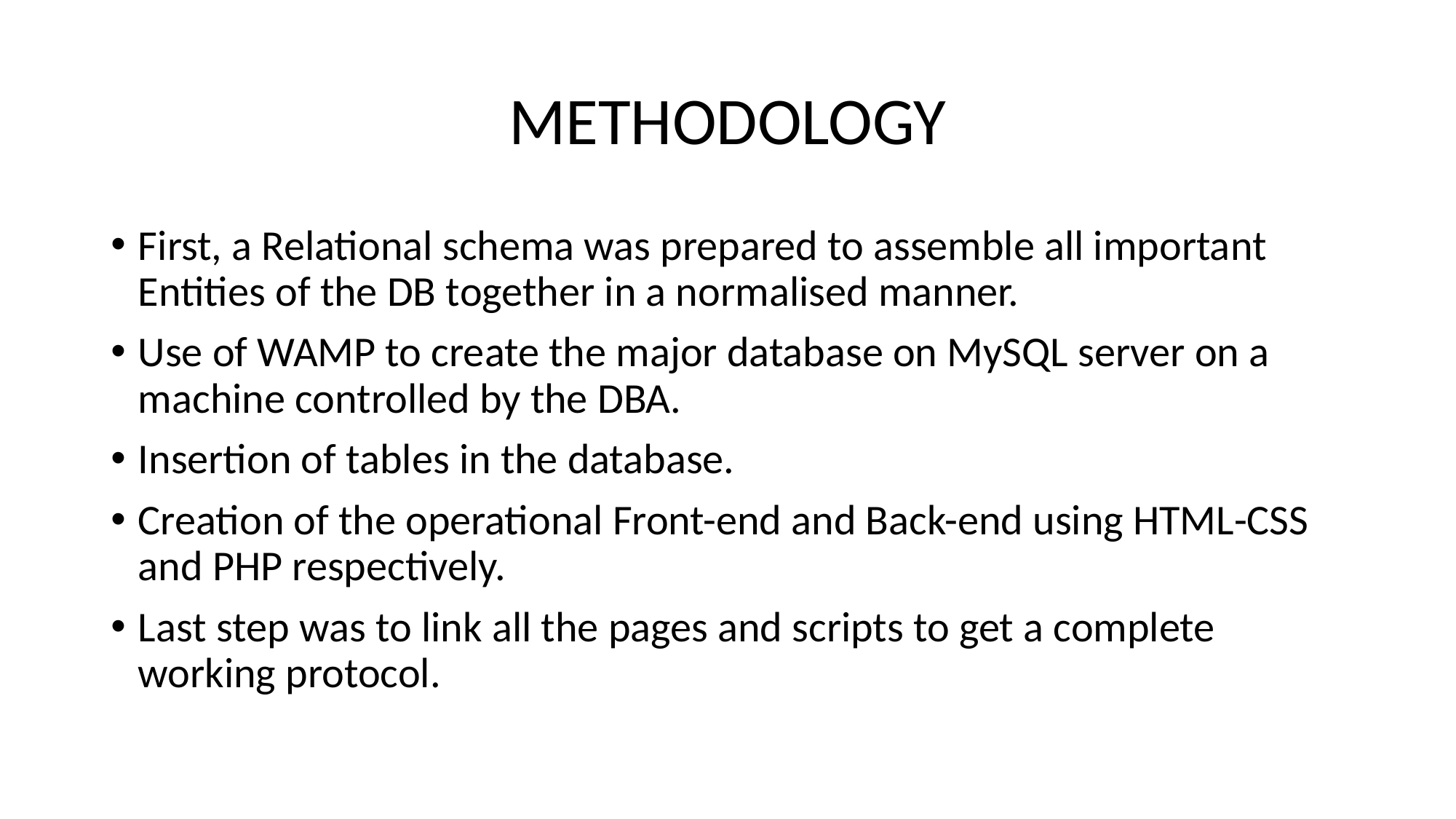

# METHODOLOGY
First, a Relational schema was prepared to assemble all important Entities of the DB together in a normalised manner.
Use of WAMP to create the major database on MySQL server on a machine controlled by the DBA.
Insertion of tables in the database.
Creation of the operational Front-end and Back-end using HTML-CSS and PHP respectively.
Last step was to link all the pages and scripts to get a complete working protocol.